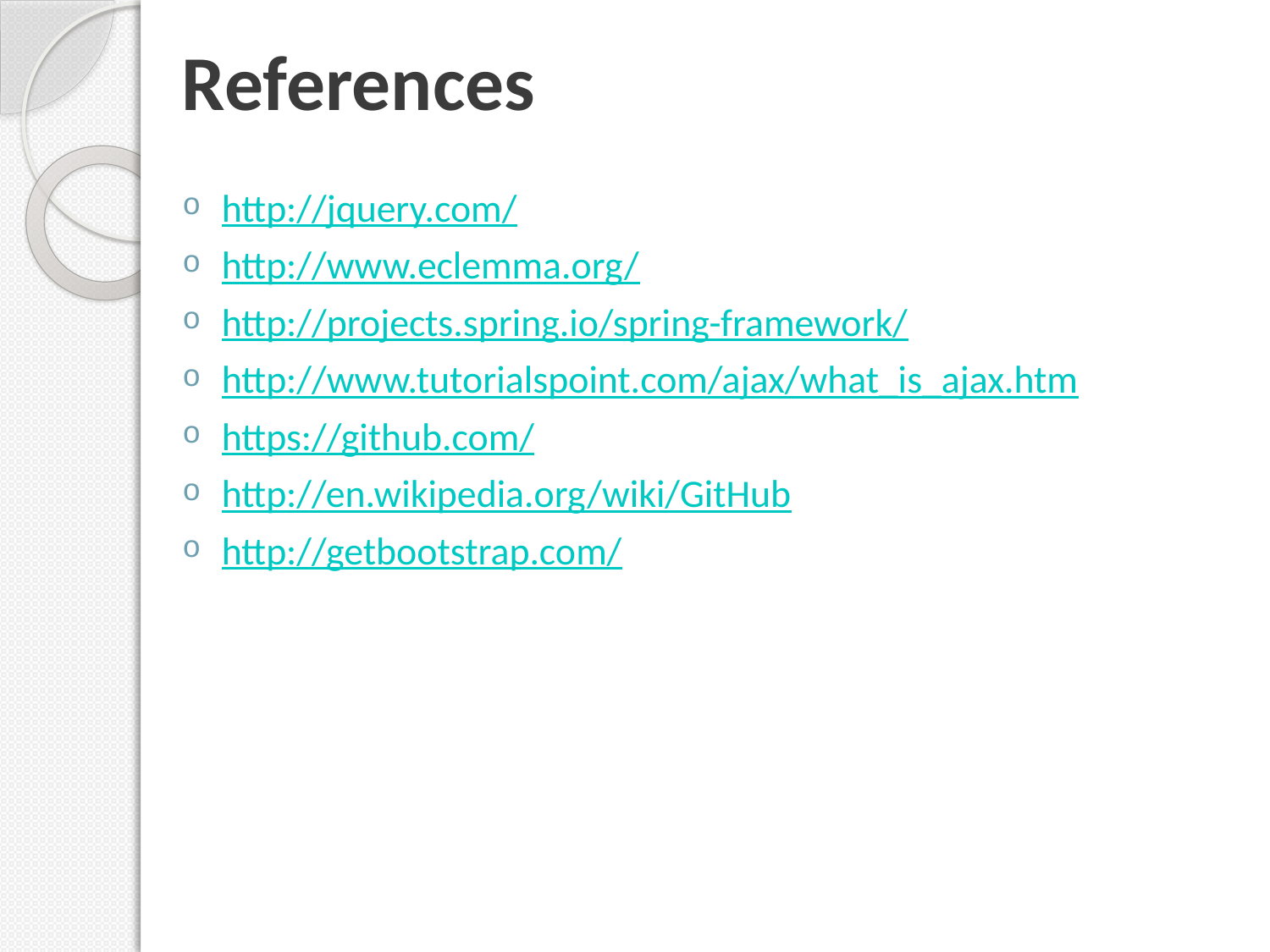

References
http://jquery.com/
http://www.eclemma.org/
http://projects.spring.io/spring-framework/
http://www.tutorialspoint.com/ajax/what_is_ajax.htm
https://github.com/
http://en.wikipedia.org/wiki/GitHub
http://getbootstrap.com/